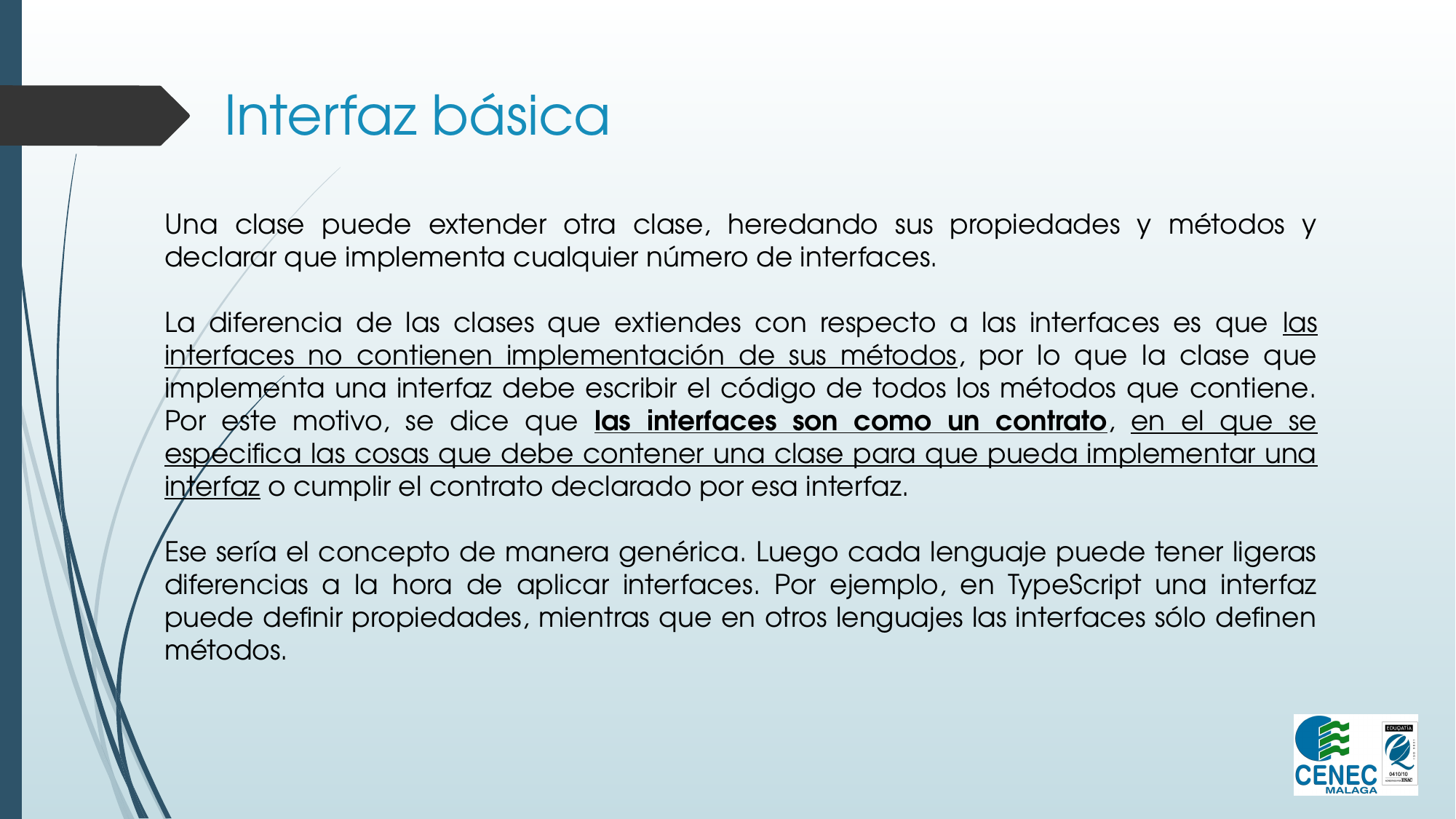

# Interfaz básica
Una clase puede extender otra clase, heredando sus propiedades y métodos y declarar que implementa cualquier número de interfaces.

La diferencia de las clases que extiendes con respecto a las interfaces es que las interfaces no contienen implementación de sus métodos, por lo que la clase que implementa una interfaz debe escribir el código de todos los métodos que contiene. Por este motivo, se dice que las interfaces son como un contrato, en el que se especifica las cosas que debe contener una clase para que pueda implementar una interfaz o cumplir el contrato declarado por esa interfaz.

Ese sería el concepto de manera genérica. Luego cada lenguaje puede tener ligeras diferencias a la hora de aplicar interfaces. Por ejemplo, en TypeScript una interfaz puede definir propiedades, mientras que en otros lenguajes las interfaces sólo definen métodos.